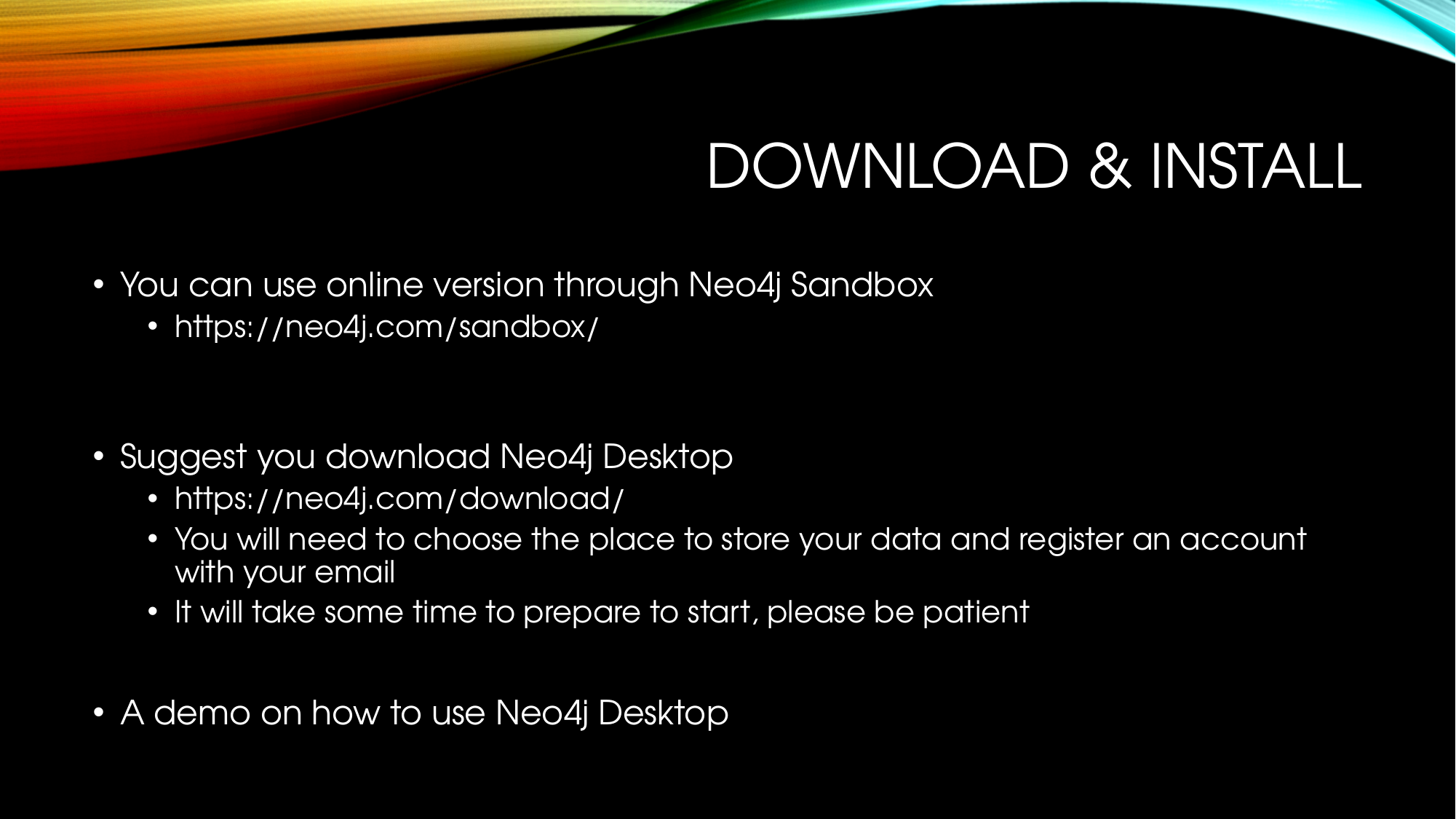

# Download & install
You can use online version through Neo4j Sandbox
https://neo4j.com/sandbox/

Suggest you download Neo4j Desktop
https://neo4j.com/download/
You will need to choose the place to store your data and register an account with your email
It will take some time to prepare to start, please be patient

A demo on how to use Neo4j Desktop